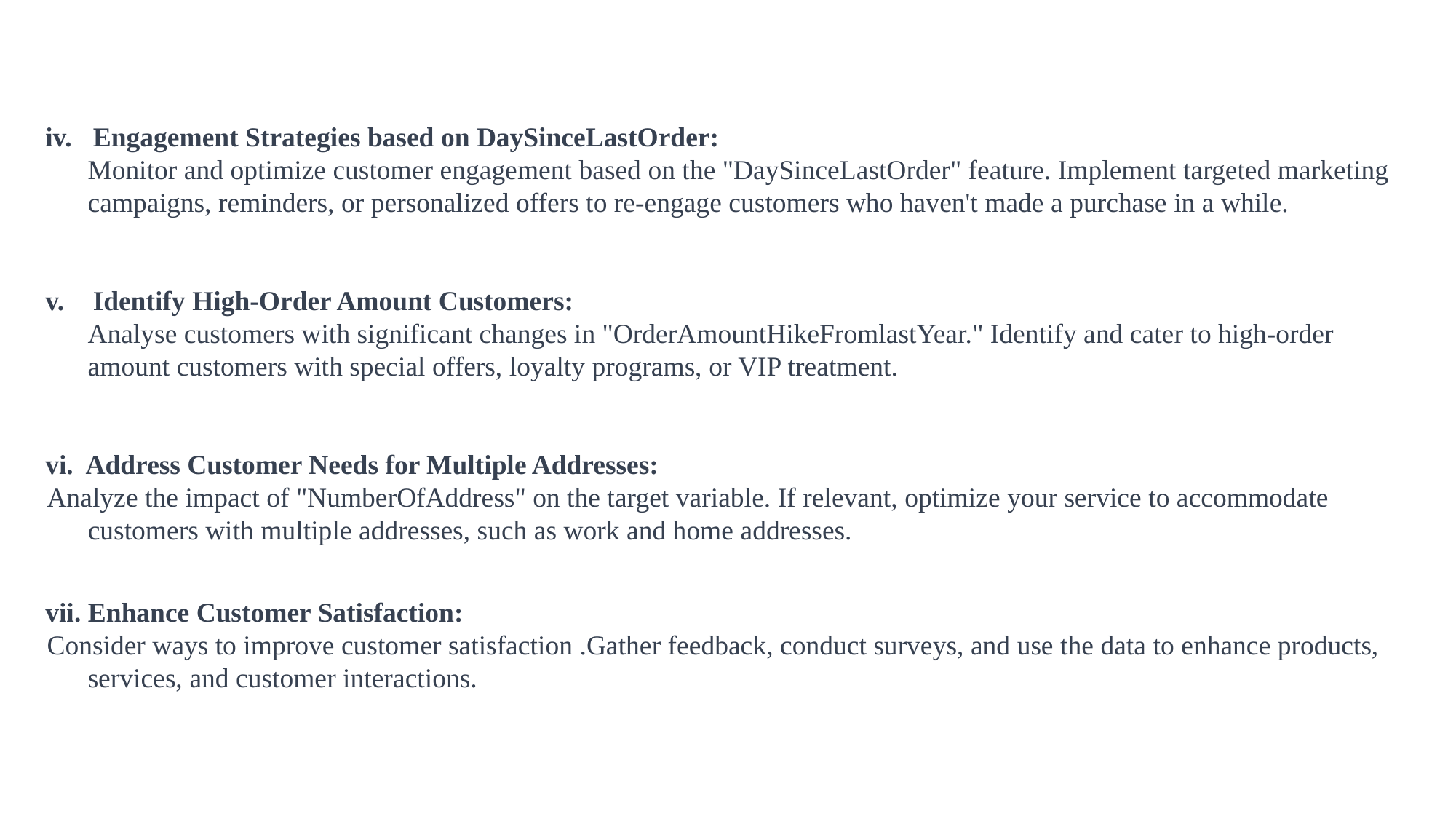

Engagement Strategies based on DaySinceLastOrder:
Monitor and optimize customer engagement based on the "DaySinceLastOrder" feature. Implement targeted marketing campaigns, reminders, or personalized offers to re-engage customers who haven't made a purchase in a while.

Identify High-Order Amount Customers:
Analyse customers with significant changes in "OrderAmountHikeFromlastYear." Identify and cater to high-order amount customers with special offers, loyalty programs, or VIP treatment.

vi.  Address Customer Needs for Multiple Addresses:
Analyze the impact of "NumberOfAddress" on the target variable. If relevant, optimize your service to accommodate customers with multiple addresses, such as work and home addresses.

vii. Enhance Customer Satisfaction:
Consider ways to improve customer satisfaction .Gather feedback, conduct surveys, and use the data to enhance products, services, and customer interactions.